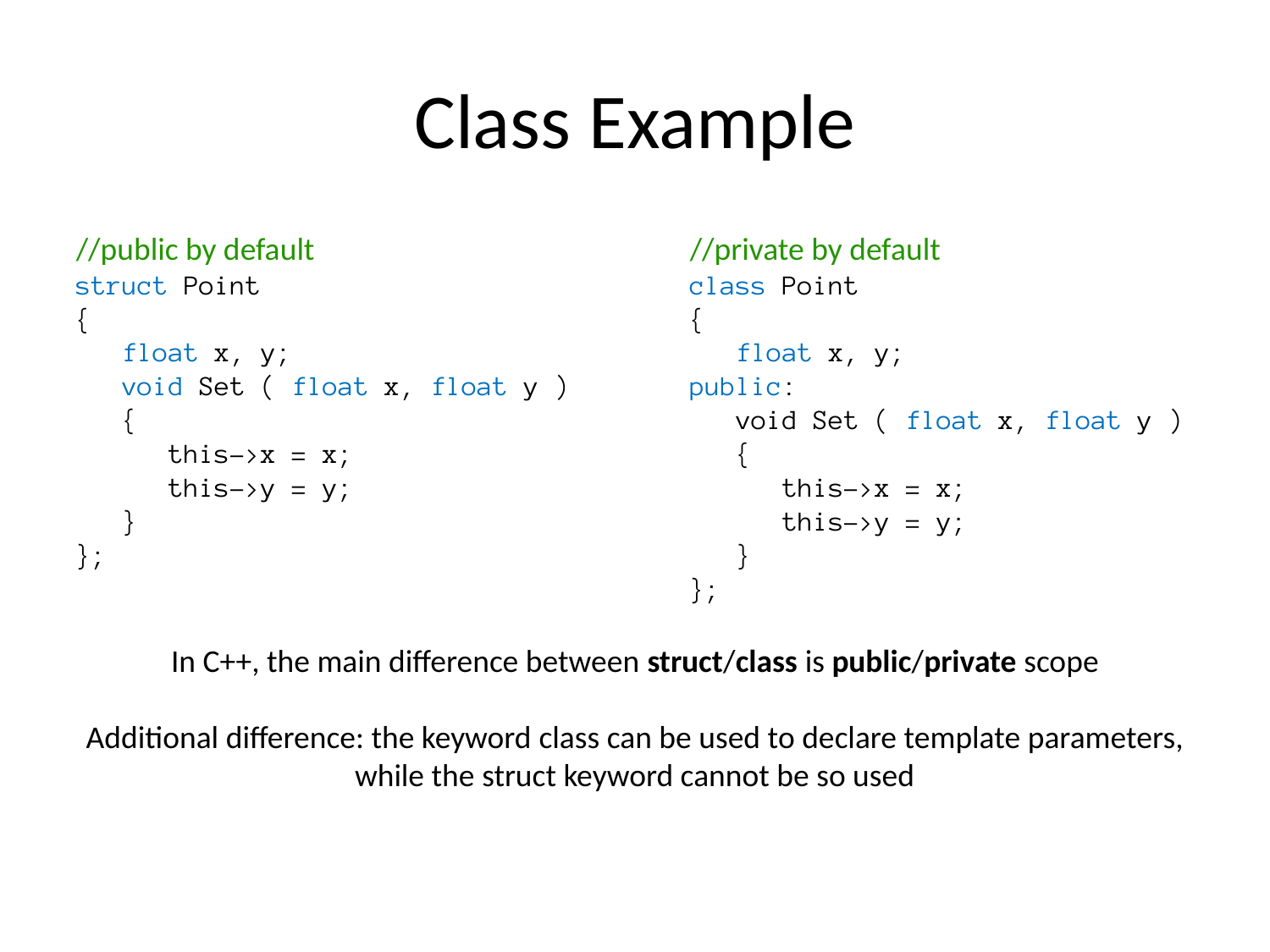

# Class Example
//public by default
struct Point
{
   float x, y;
   void Set ( float x, float y )
   {
      this->x = x;
      this->y = y;
   }
};
//private by default
class Point
{
   float x, y;
public:
   void Set ( float x, float y )
   {
      this->x = x;
      this->y = y;
   }
};
In C++, the main difference between struct/class is public/private scope

Additional difference: the keyword class can be used to declare template parameters, while the struct keyword cannot be so used